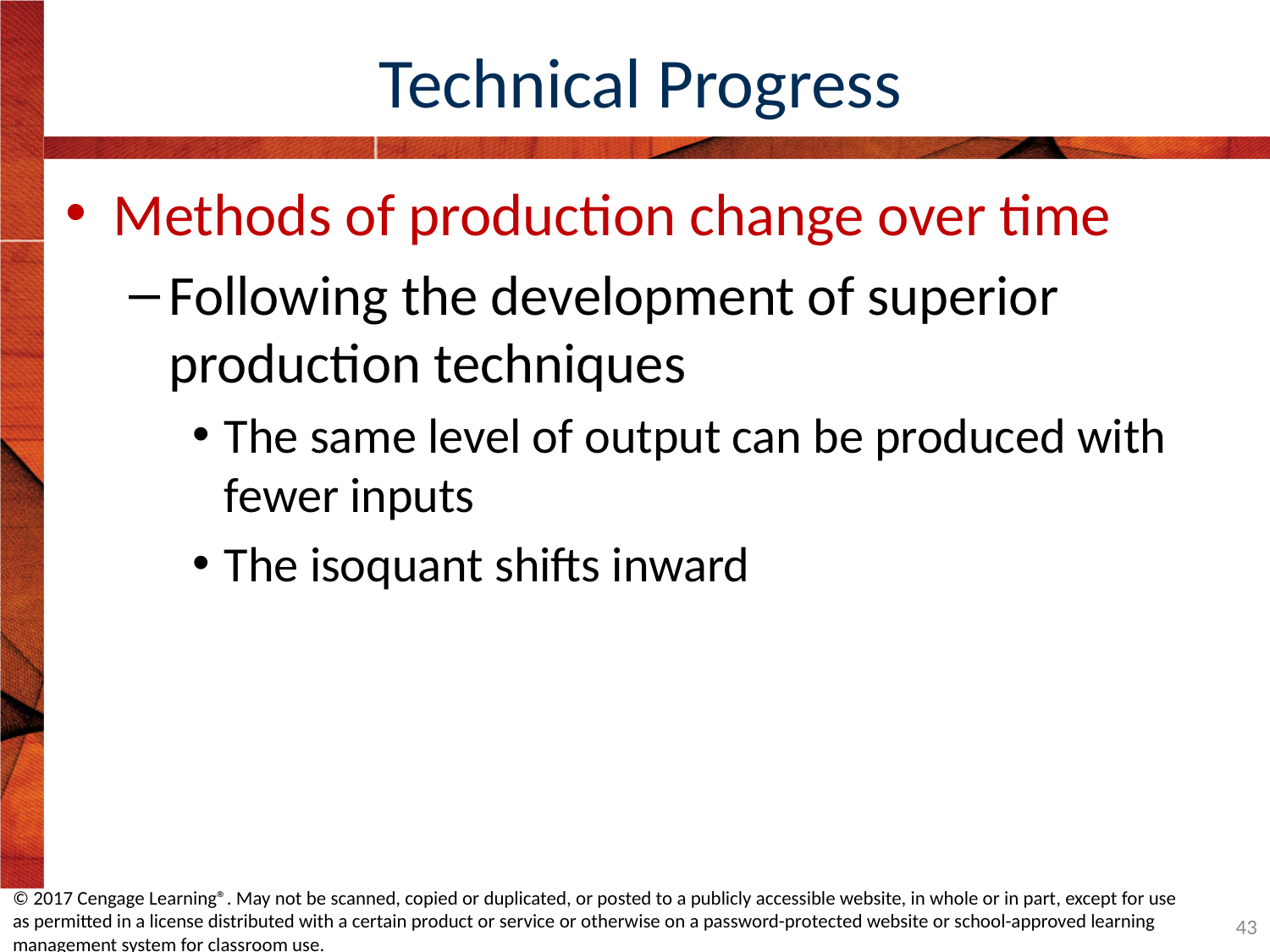

# Technical Progress
Methods of production change over time
Following the development of superior production techniques
The same level of output can be produced with fewer inputs
The isoquant shifts inward
© 2017 Cengage Learning®. May not be scanned, copied or duplicated, or posted to a publicly accessible website, in whole or in part, except for use as permitted in a license distributed with a certain product or service or otherwise on a password-protected website or school-approved learning management system for classroom use.
43